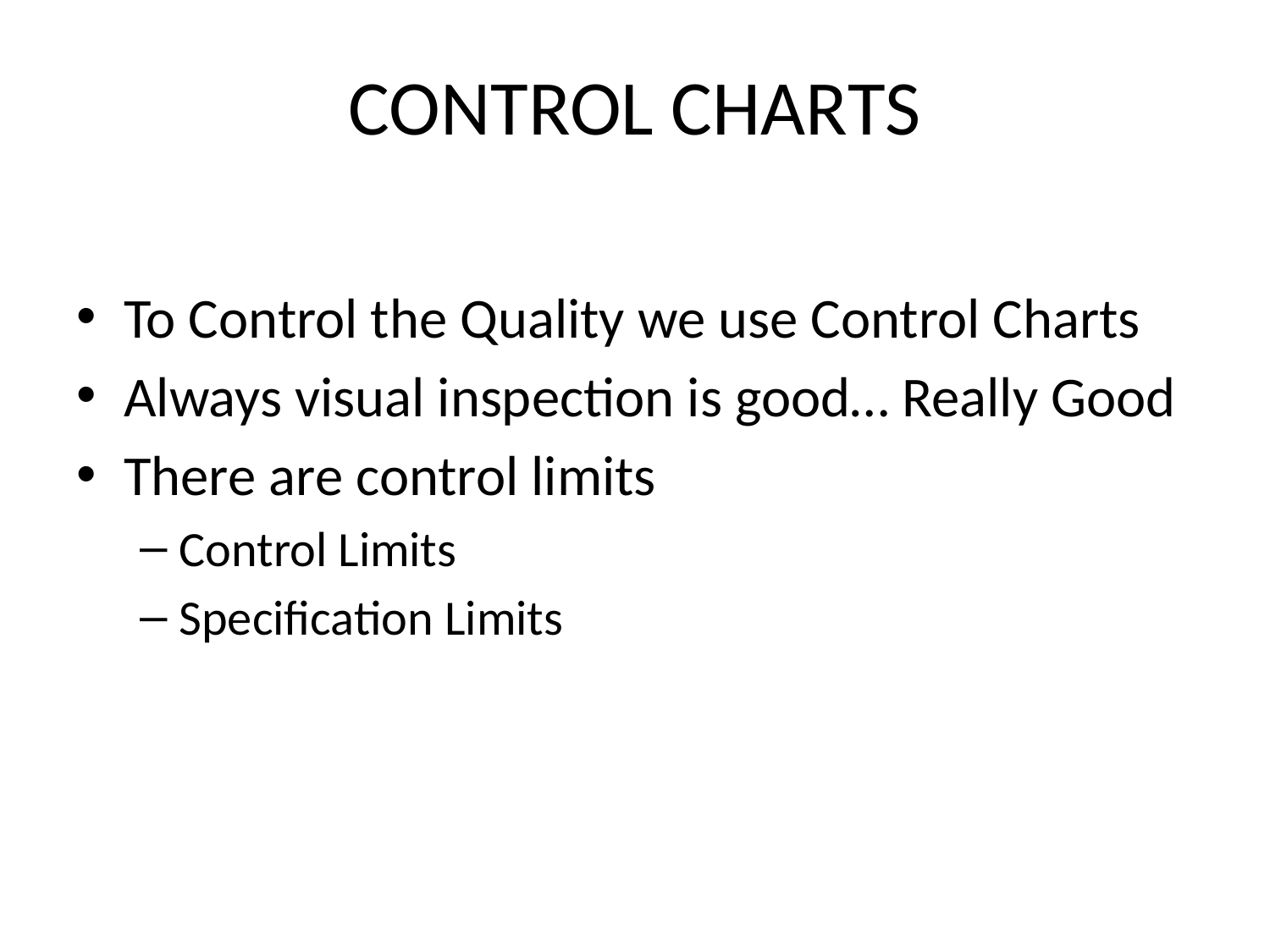

# CONTROL CHARTS
To Control the Quality we use Control Charts
Always visual inspection is good… Really Good
There are control limits
Control Limits
Specification Limits